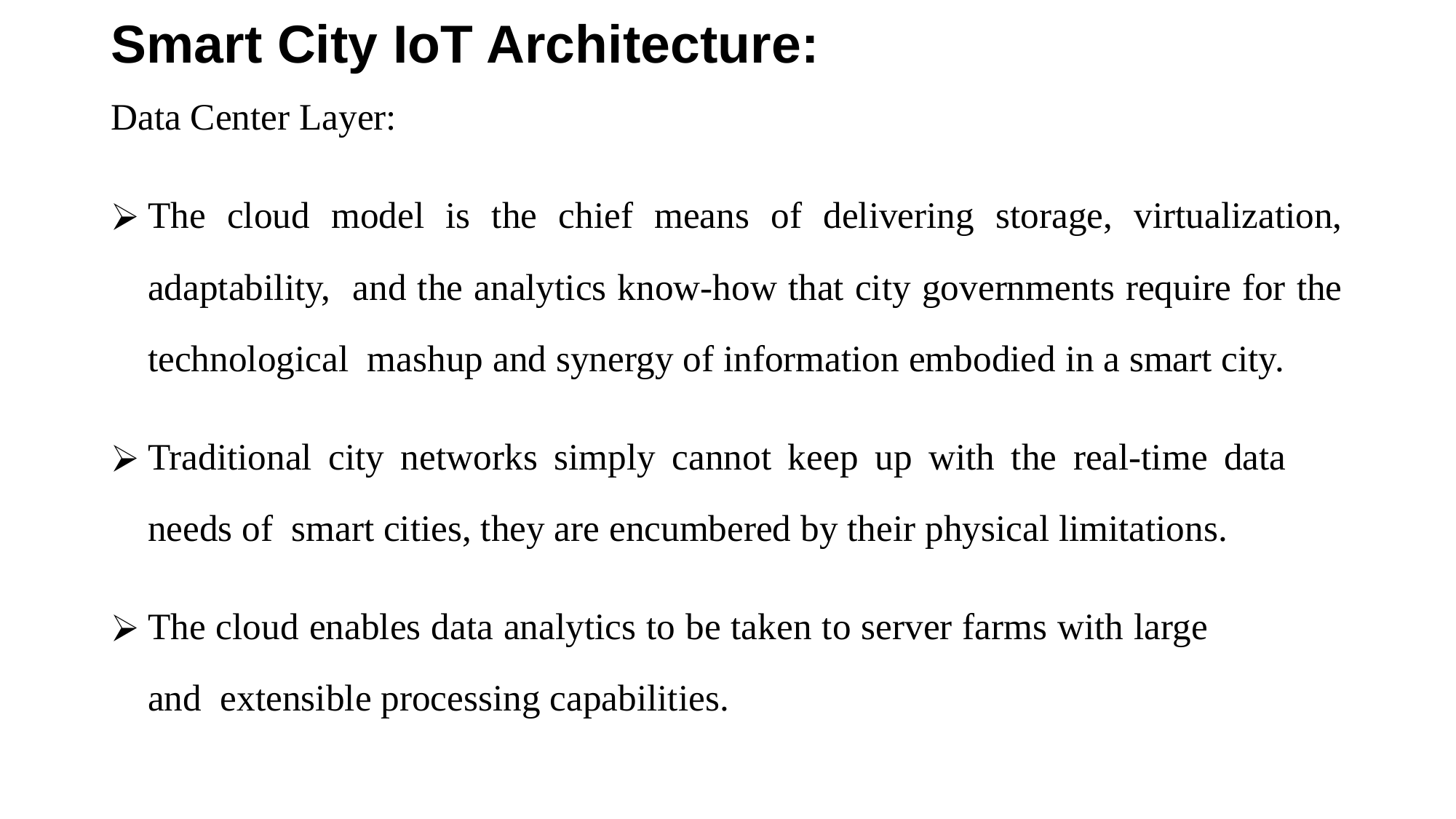

# Smart City IoT Architecture:
Data Center Layer:
The cloud model is the chief means of delivering storage, virtualization, adaptability,  and the analytics know-how that city governments require for the technological  mashup and synergy of information embodied in a smart city.
Traditional city networks simply cannot keep up with the real-time data needs of  smart cities, they are encumbered by their physical limitations.
The cloud enables data analytics to be taken to server farms with large and  extensible processing capabilities.